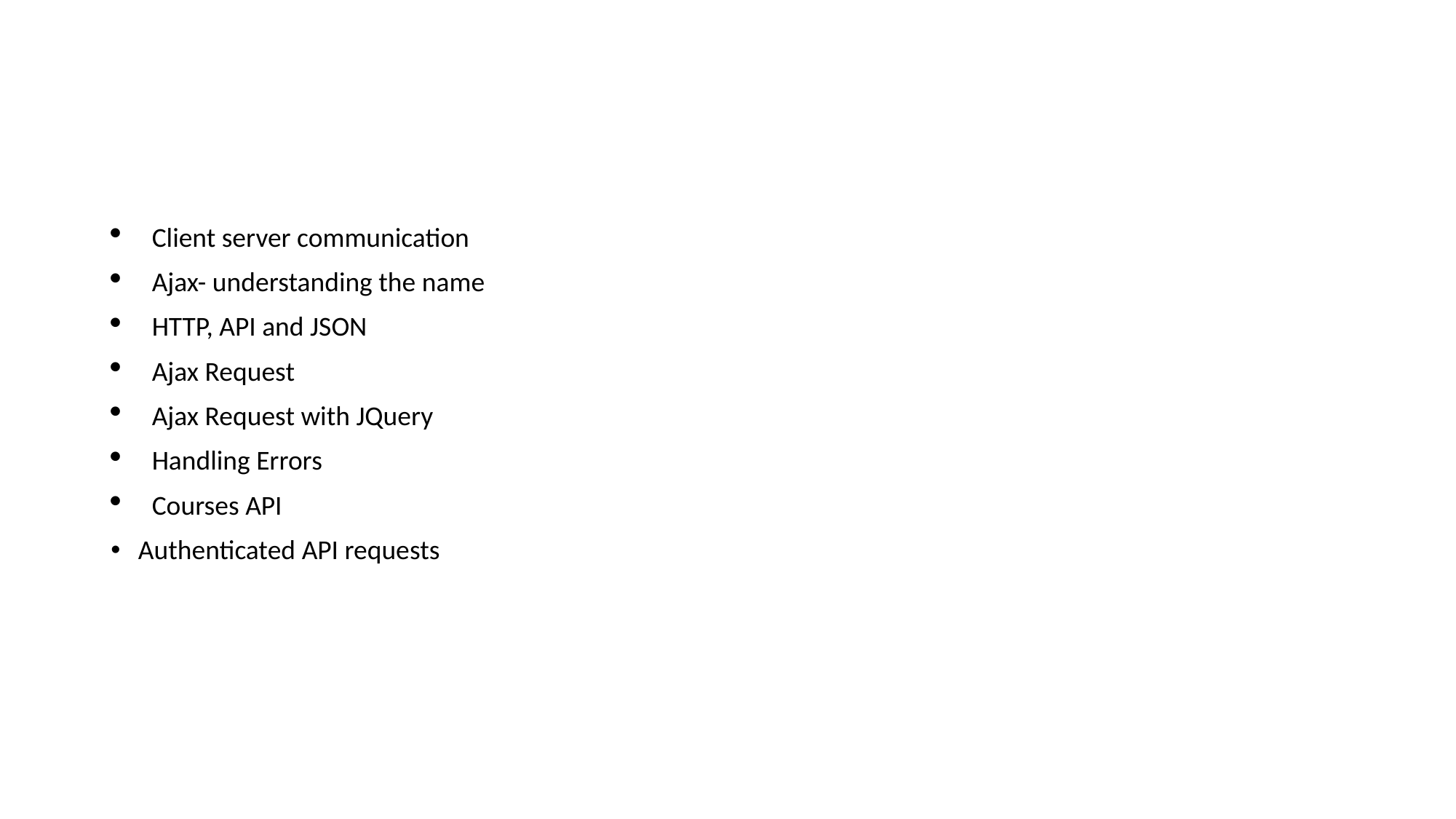

#
Client server communication
Ajax- understanding the name
HTTP, API and JSON
Ajax Request
Ajax Request with JQuery
Handling Errors
Courses API
Authenticated API requests